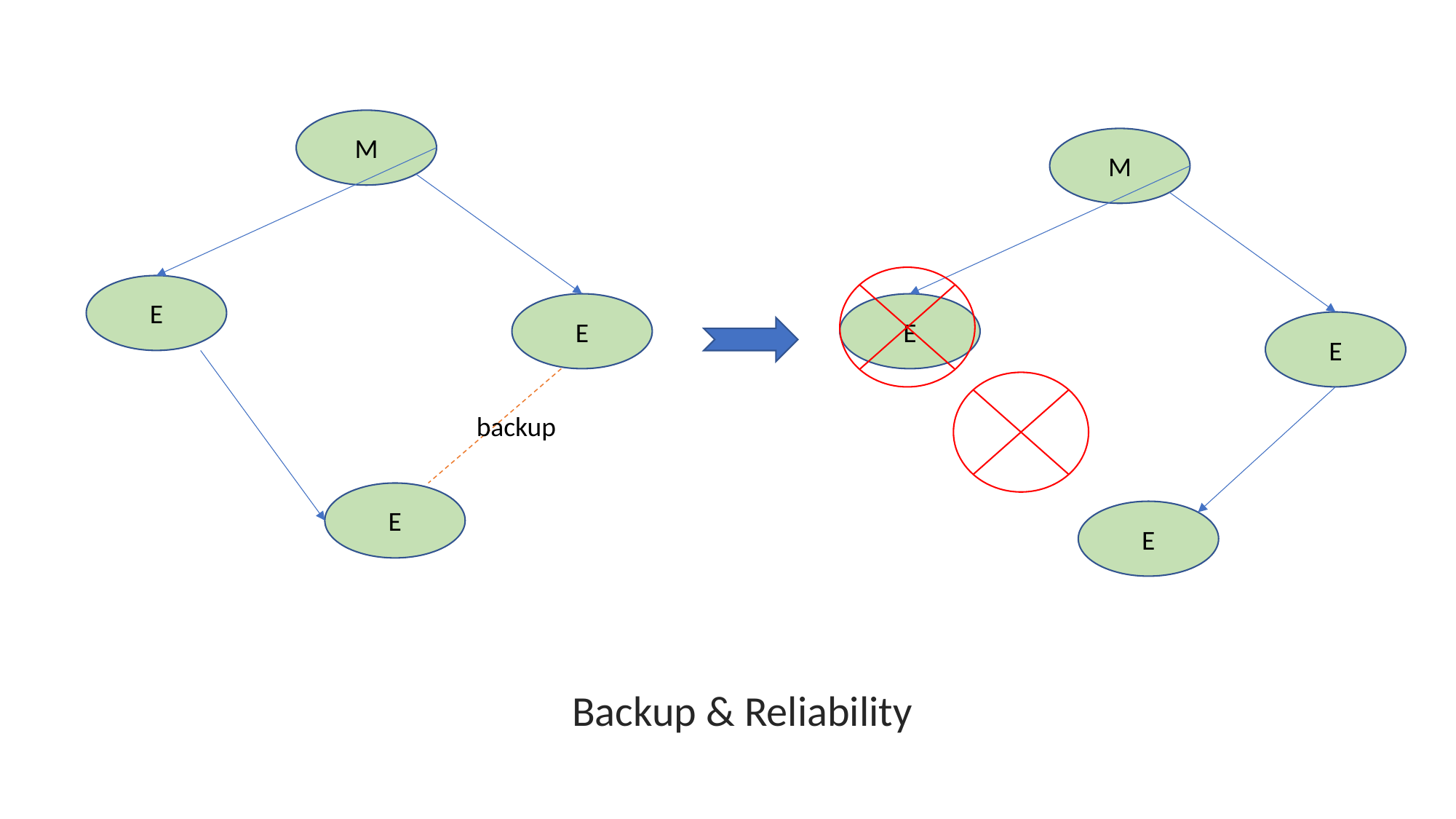

M
M

E
E
E
E

backup
E
E
Backup & Reliability